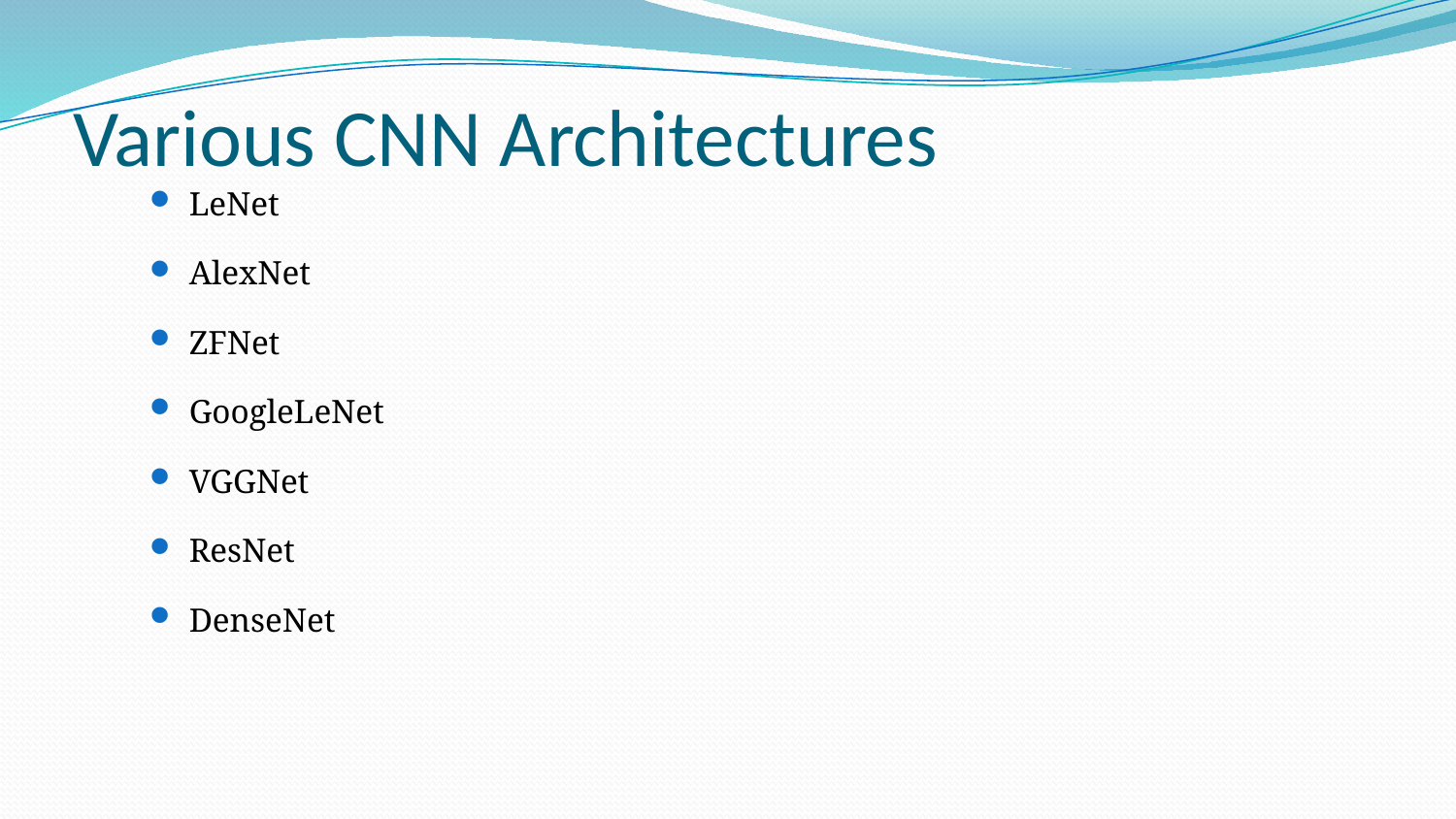

# Various CNN Architectures
LeNet
AlexNet
ZFNet
GoogleLeNet
VGGNet
ResNet
DenseNet